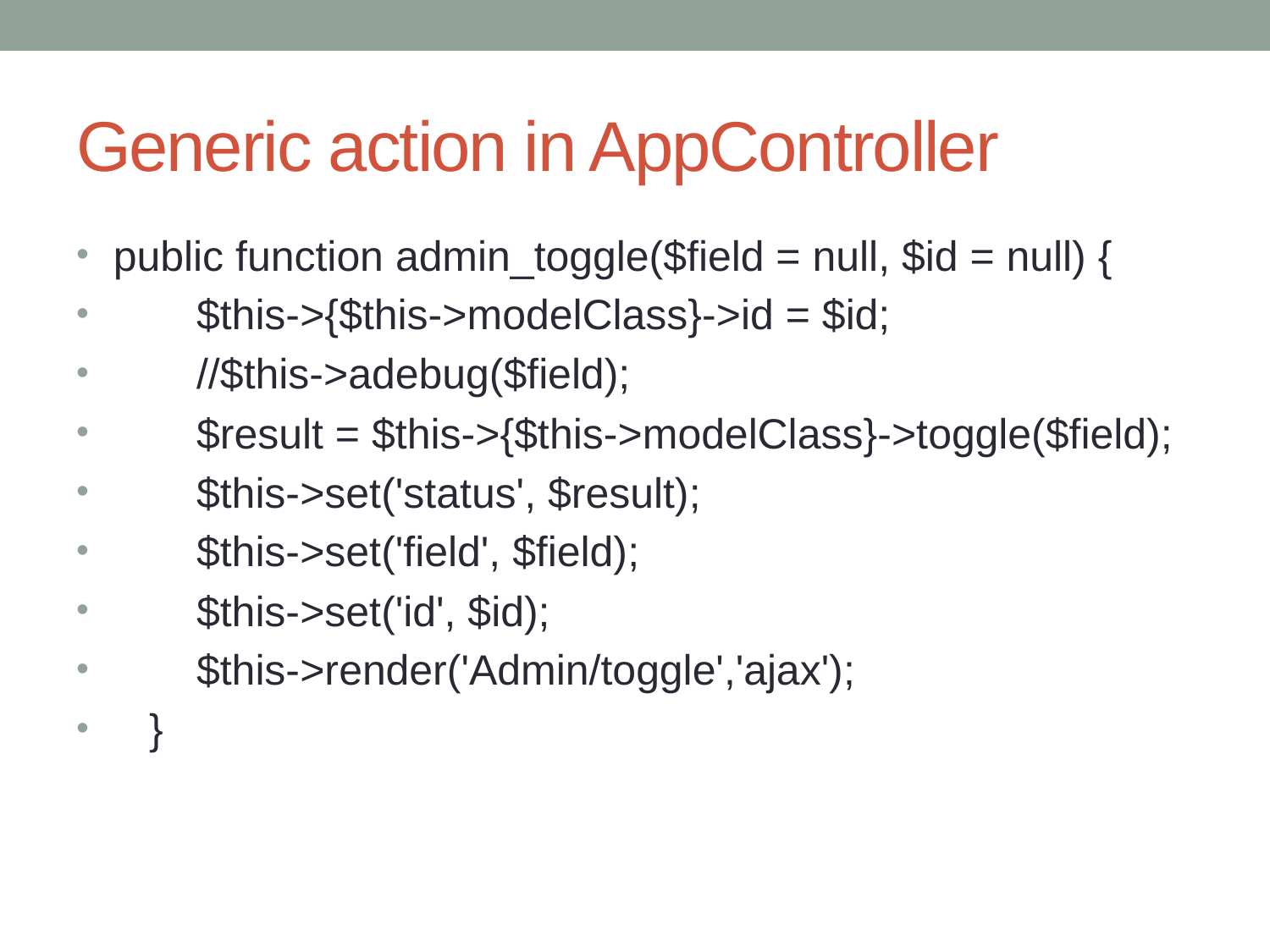

# Generic action in AppController
 public function admin_toggle($field = null, $id = null) {
        $this->{$this->modelClass}->id = $id;
        //$this->adebug($field);
        $result = $this->{$this->modelClass}->toggle($field);
        $this->set('status', $result);
        $this->set('field', $field);
        $this->set('id', $id);
        $this->render('Admin/toggle','ajax');
    }